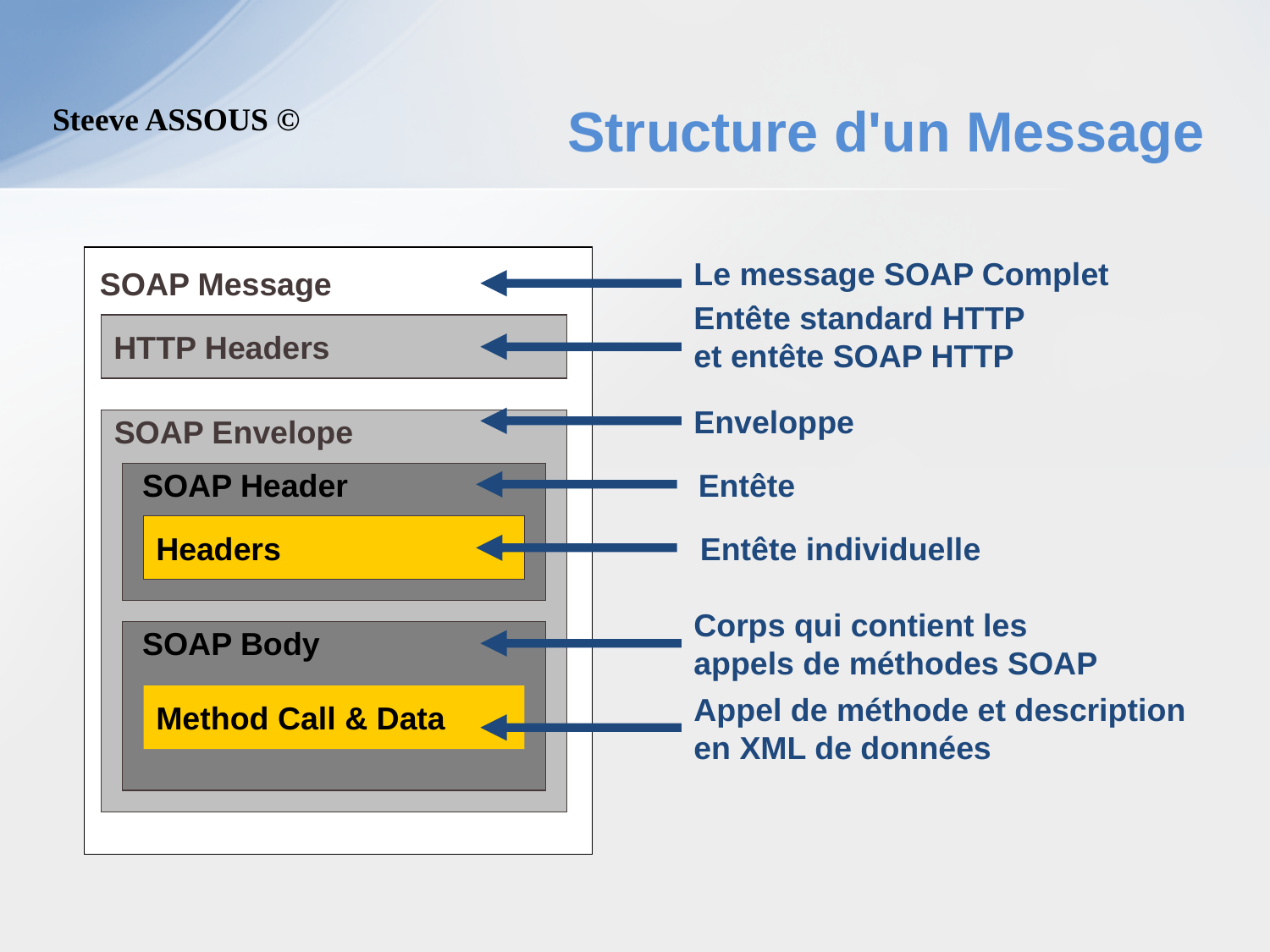

# Structure d'un Message
Le message SOAP Complet

SOAP Message
Entête standard HTTP
et entête SOAP HTTP

HTTP Headers
Enveloppe

SOAP Envelope

SOAP Header

 Entête

Headers
Entête individuelle

SOAP Body

Corps qui contient les
appels de méthodes SOAP

Method Call & Data
Appel de méthode et description
en XML de données